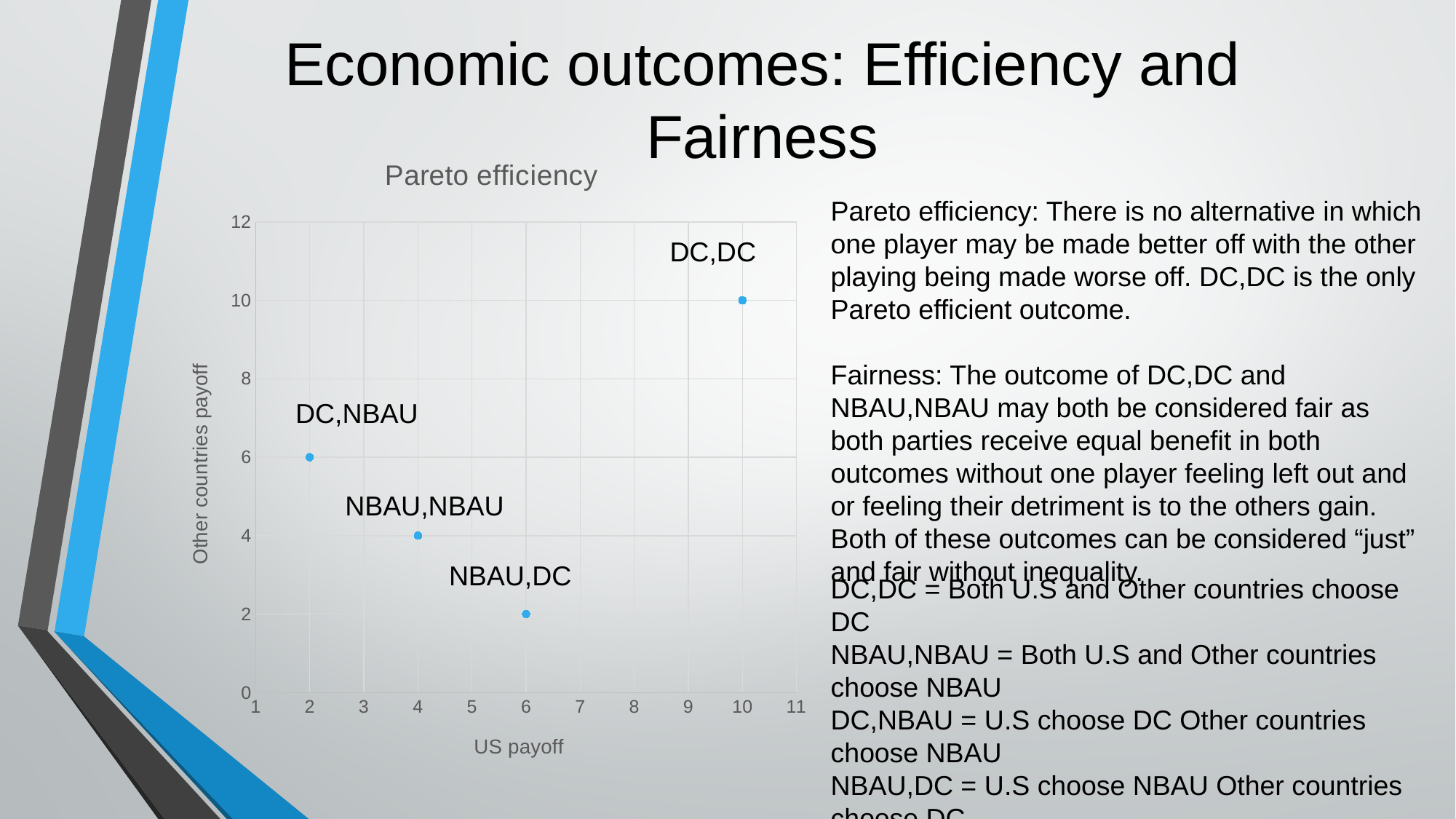

# Economic outcomes: Efficiency and Fairness

### Chart:

| Category | Pareto efficiency |
|---|---|
Pareto efficiency: There is no alternative in which one player may be made better off with the other playing being made worse off. DC,DC is the only Pareto efficient outcome.

Fairness: The outcome of DC,DC and NBAU,NBAU may both be considered fair as both parties receive equal benefit in both outcomes without one player feeling left out and or feeling their detriment is to the others gain. Both of these outcomes can be considered “just” and fair without inequality.
DC,DC
DC,NBAU
NBAU,NBAU
NBAU,DC
DC,DC = Both U.S and Other countries choose DC
NBAU,NBAU = Both U.S and Other countries choose NBAU
DC,NBAU = U.S choose DC Other countries choose NBAU
NBAU,DC = U.S choose NBAU Other countries choose DC